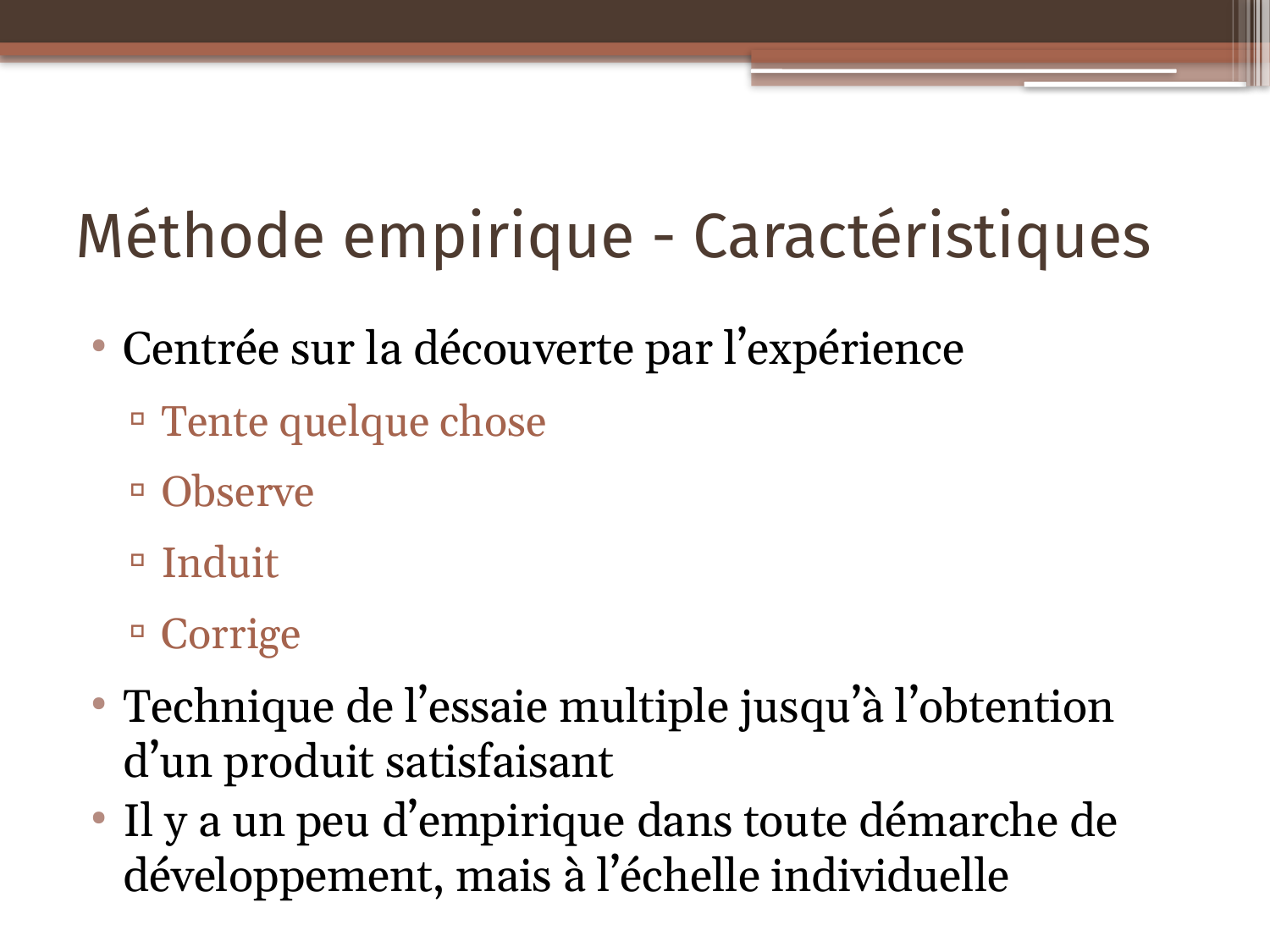

# Méthode empirique - Caractéristiques
Centrée sur la découverte par l’expérience
Tente quelque chose
Observe
Induit
Corrige
Technique de l’essaie multiple jusqu’à l’obtention d’un produit satisfaisant
Il y a un peu d’empirique dans toute démarche de développement, mais à l’échelle individuelle